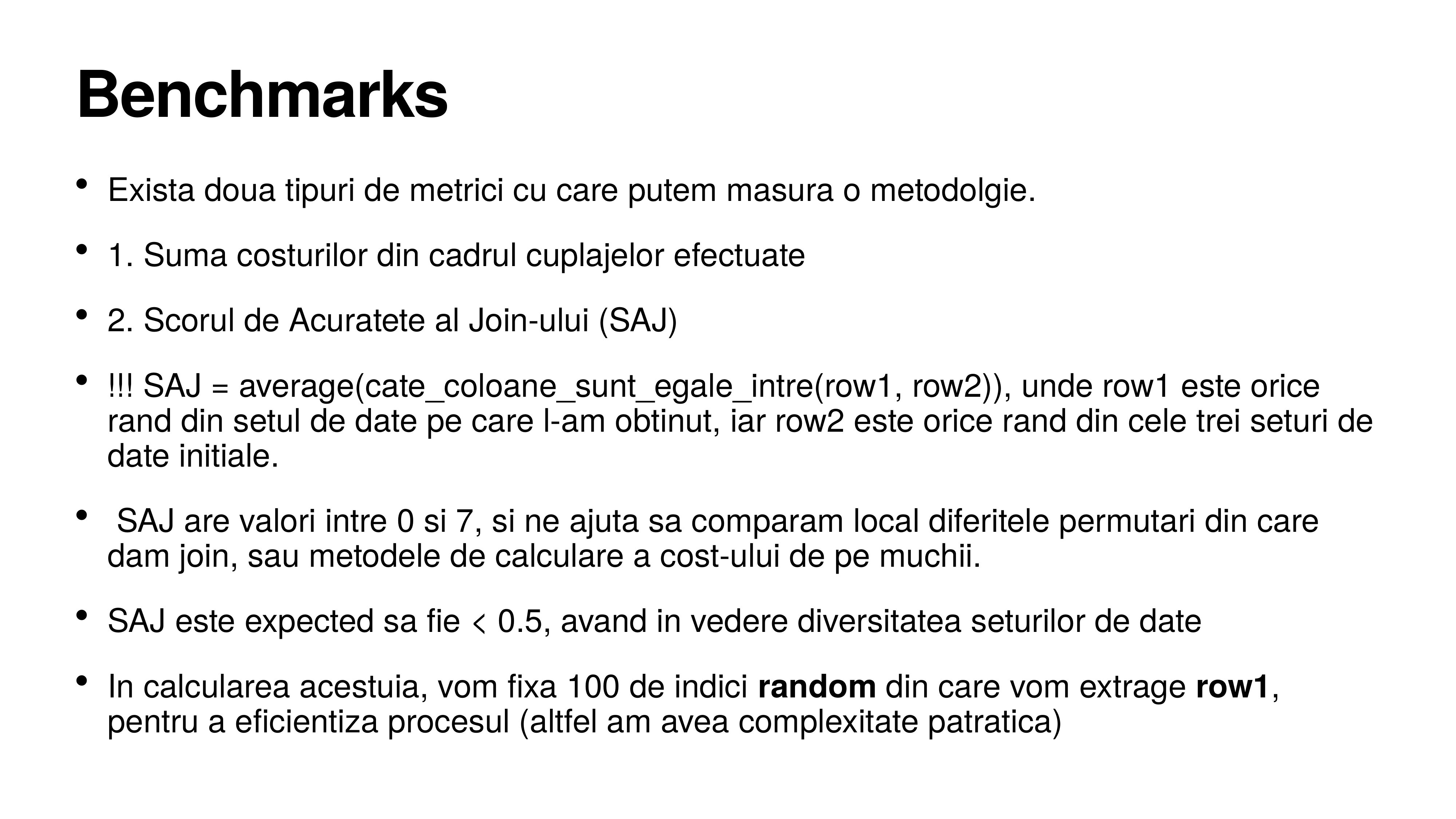

# Benchmarks
Exista doua tipuri de metrici cu care putem masura o metodolgie.
1. Suma costurilor din cadrul cuplajelor efectuate
2. Scorul de Acuratete al Join-ului (SAJ)
!!! SAJ = average(cate_coloane_sunt_egale_intre(row1, row2)), unde row1 este orice rand din setul de date pe care l-am obtinut, iar row2 este orice rand din cele trei seturi de date initiale.
 SAJ are valori intre 0 si 7, si ne ajuta sa comparam local diferitele permutari din care dam join, sau metodele de calculare a cost-ului de pe muchii.
SAJ este expected sa fie < 0.5, avand in vedere diversitatea seturilor de date
In calcularea acestuia, vom fixa 100 de indici random din care vom extrage row1, pentru a eficientiza procesul (altfel am avea complexitate patratica)